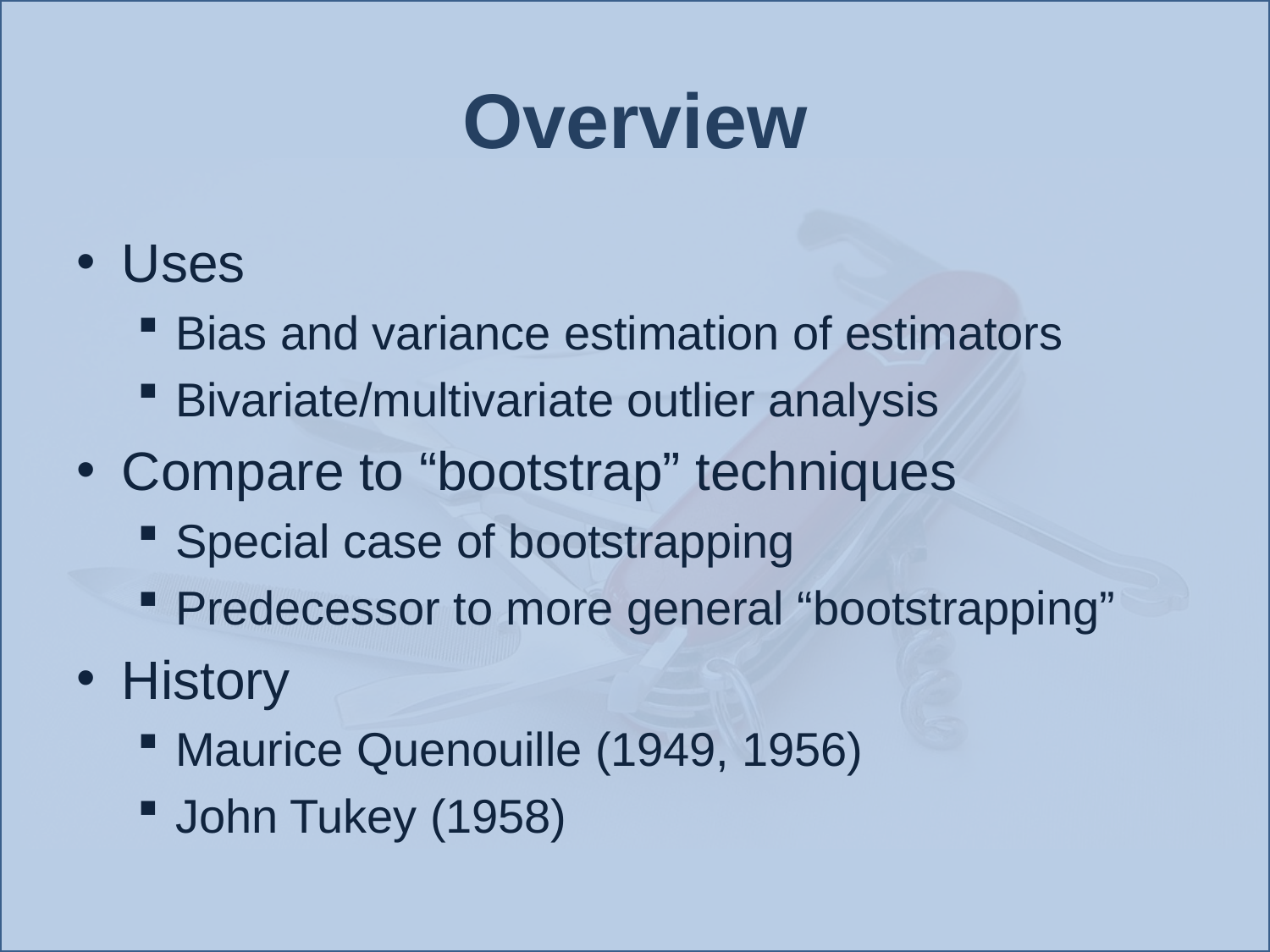

# Overview
Uses
Bias and variance estimation of estimators
Bivariate/multivariate outlier analysis
Compare to “bootstrap” techniques
Special case of bootstrapping
Predecessor to more general “bootstrapping”
History
Maurice Quenouille (1949, 1956)
John Tukey (1958)